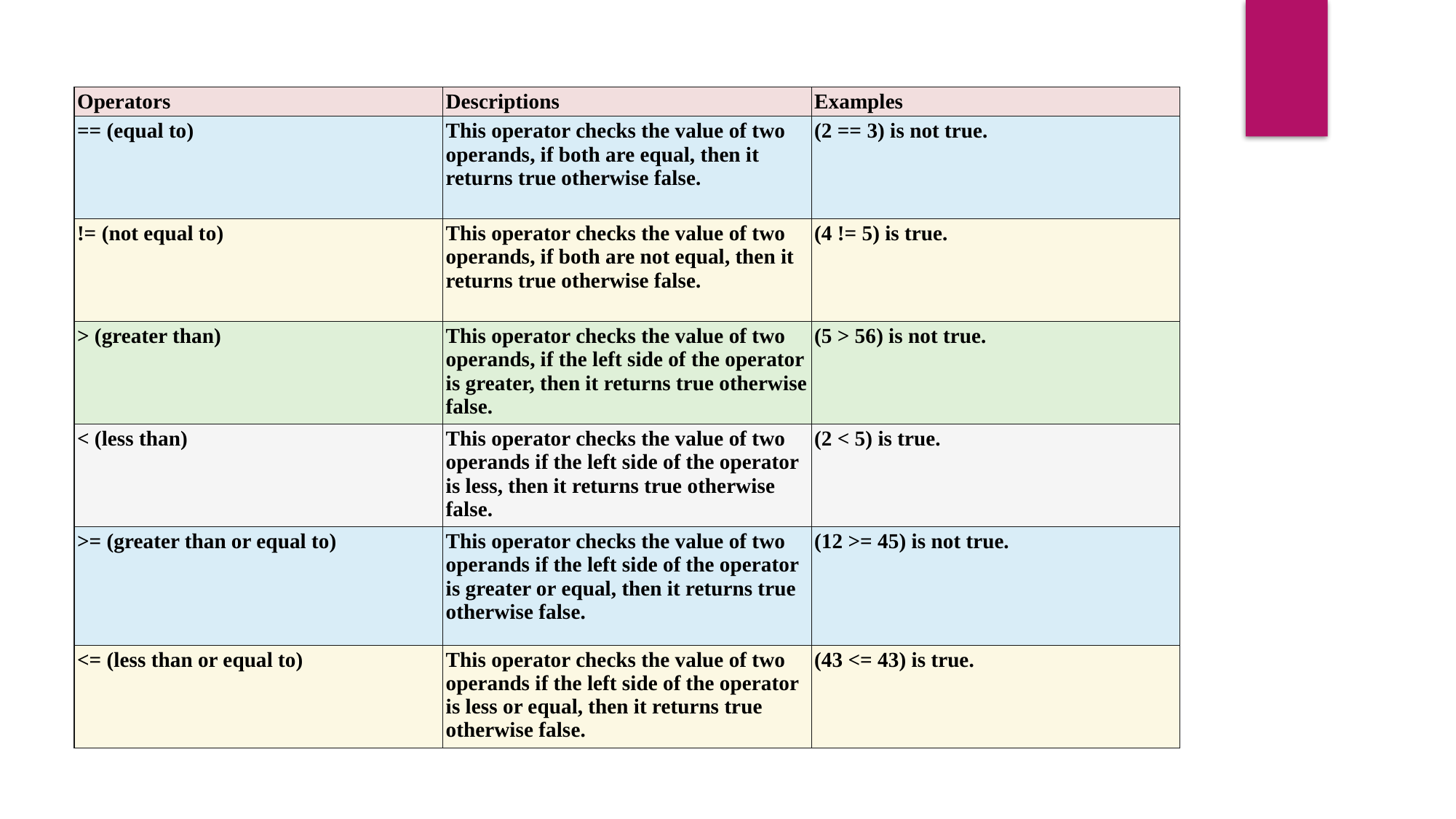

| Operators | Descriptions | Examples |
| --- | --- | --- |
| == (equal to) | This operator checks the value of two operands, if both are equal, then it returns true otherwise false. | (2 == 3) is not true. |
| != (not equal to) | This operator checks the value of two operands, if both are not equal, then it returns true otherwise false. | (4 != 5) is true. |
| > (greater than) | This operator checks the value of two operands, if the left side of the operator is greater, then it returns true otherwise false. | (5 > 56) is not true. |
| < (less than) | This operator checks the value of two operands if the left side of the operator is less, then it returns true otherwise false. | (2 < 5) is true. |
| >= (greater than or equal to) | This operator checks the value of two operands if the left side of the operator is greater or equal, then it returns true otherwise false. | (12 >= 45) is not true. |
| <= (less than or equal to) | This operator checks the value of two operands if the left side of the operator is less or equal, then it returns true otherwise false. | (43 <= 43) is true. |